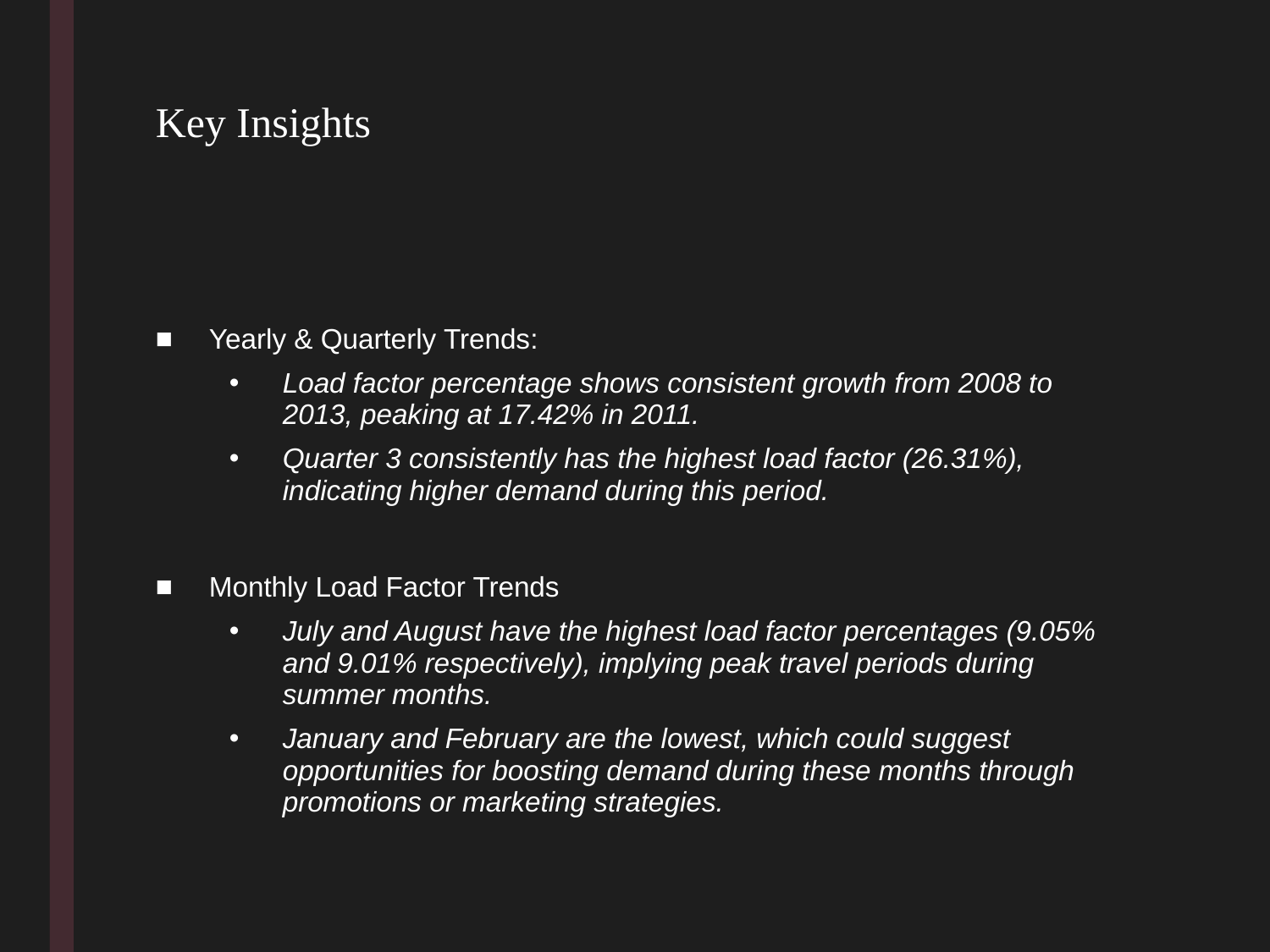

# Key Insights
Yearly & Quarterly Trends:
Load factor percentage shows consistent growth from 2008 to 2013, peaking at 17.42% in 2011.
Quarter 3 consistently has the highest load factor (26.31%), indicating higher demand during this period.

Monthly Load Factor Trends
July and August have the highest load factor percentages (9.05% and 9.01% respectively), implying peak travel periods during summer months.
January and February are the lowest, which could suggest opportunities for boosting demand during these months through promotions or marketing strategies.